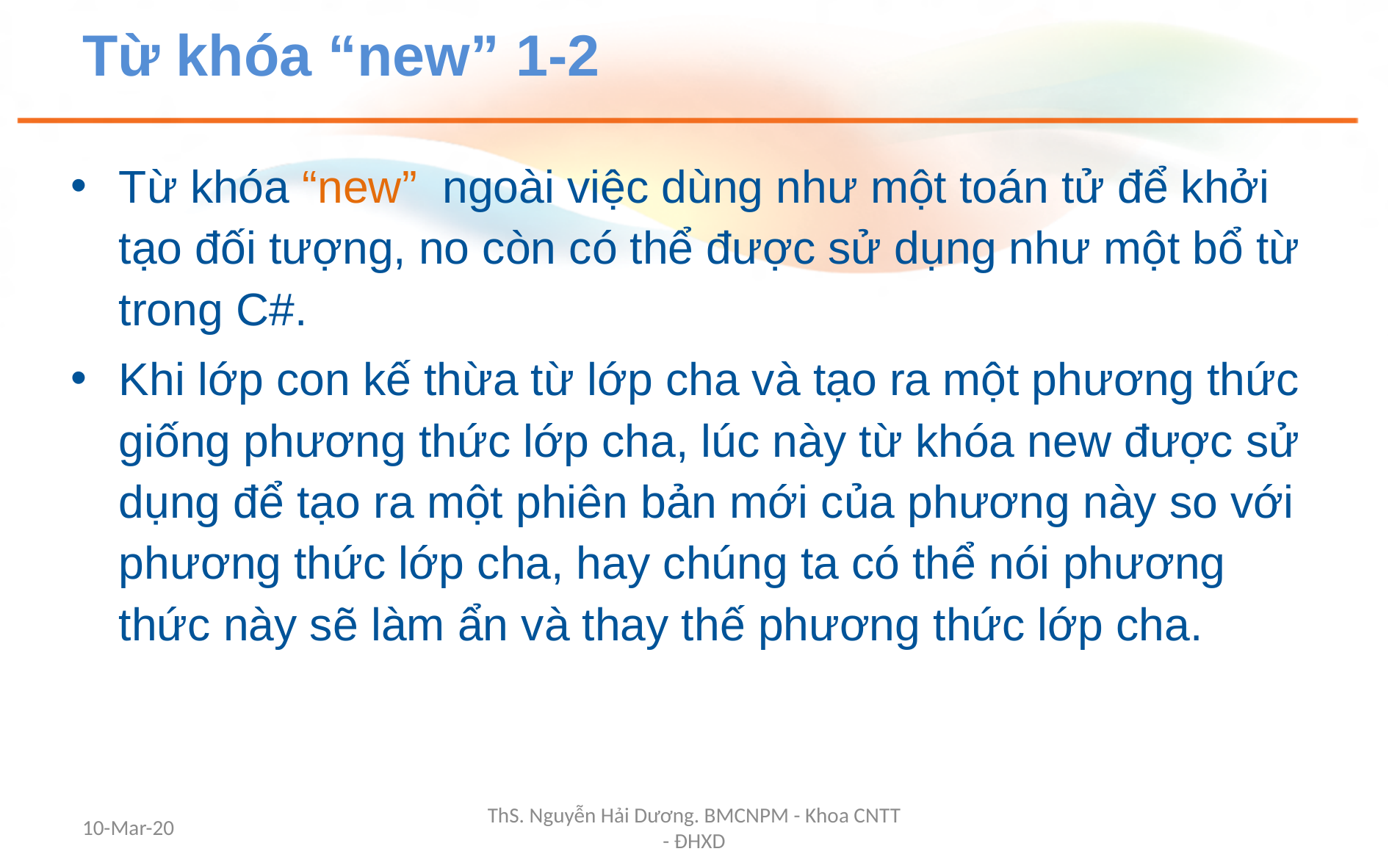

# Từ khóa “new” 1-2
Từ khóa “new”  ngoài việc dùng như một toán tử để khởi tạo đối tượng, no còn có thể được sử dụng như một bổ từ trong C#.
Khi lớp con kế thừa từ lớp cha và tạo ra một phương thức giống phương thức lớp cha, lúc này từ khóa new được sử dụng để tạo ra một phiên bản mới của phương này so với phương thức lớp cha, hay chúng ta có thể nói phương thức này sẽ làm ẩn và thay thế phương thức lớp cha.
10-Mar-20
ThS. Nguyễn Hải Dương. BMCNPM - Khoa CNTT - ĐHXD